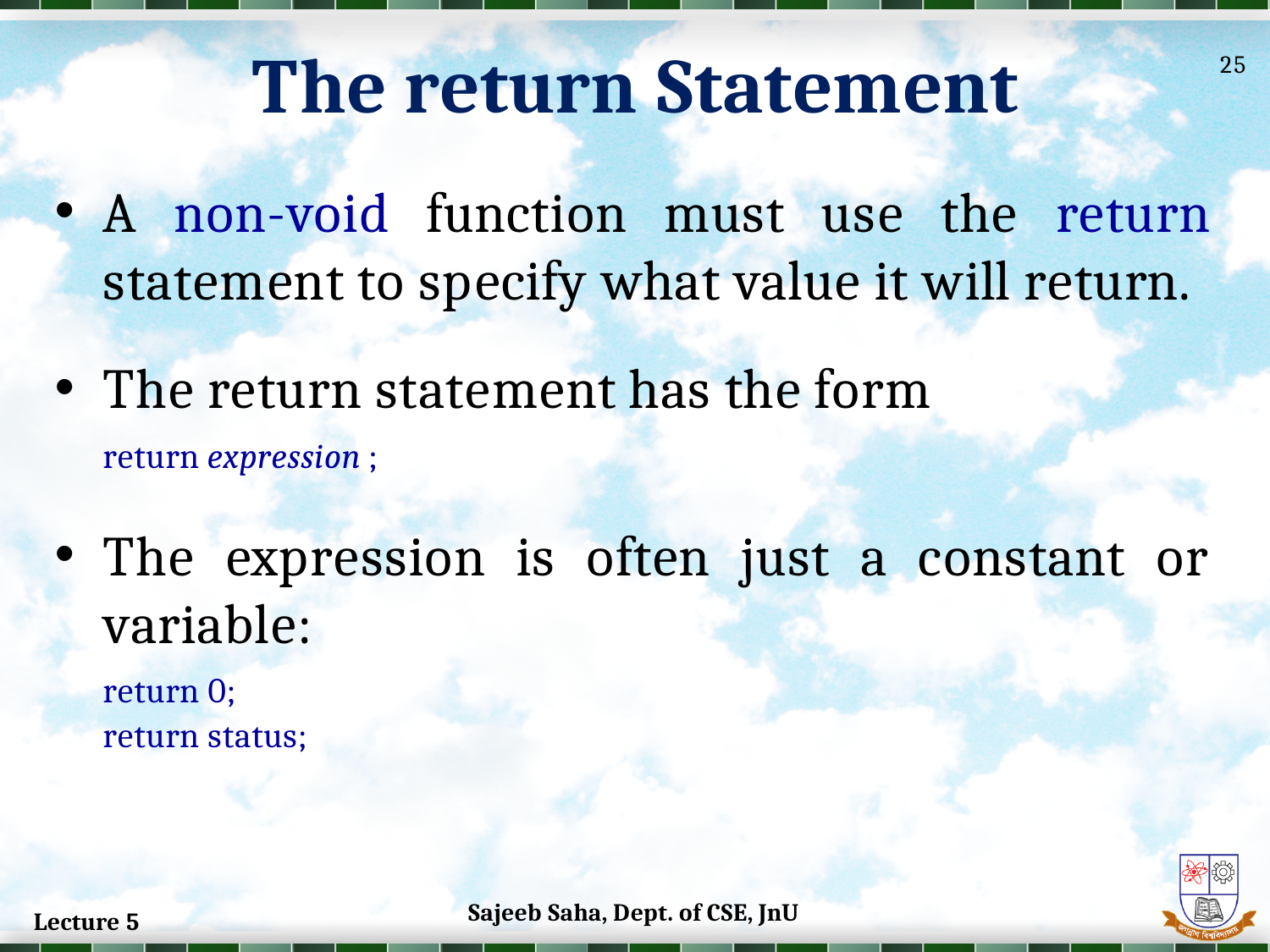

The return Statement
25
A non-void function must use the return statement to specify what value it will return.

The return statement has the form
	return expression ;

The expression is often just a constant or variable:
	return 0;
	return status;
Sajeeb Saha, Dept. of CSE, JnU